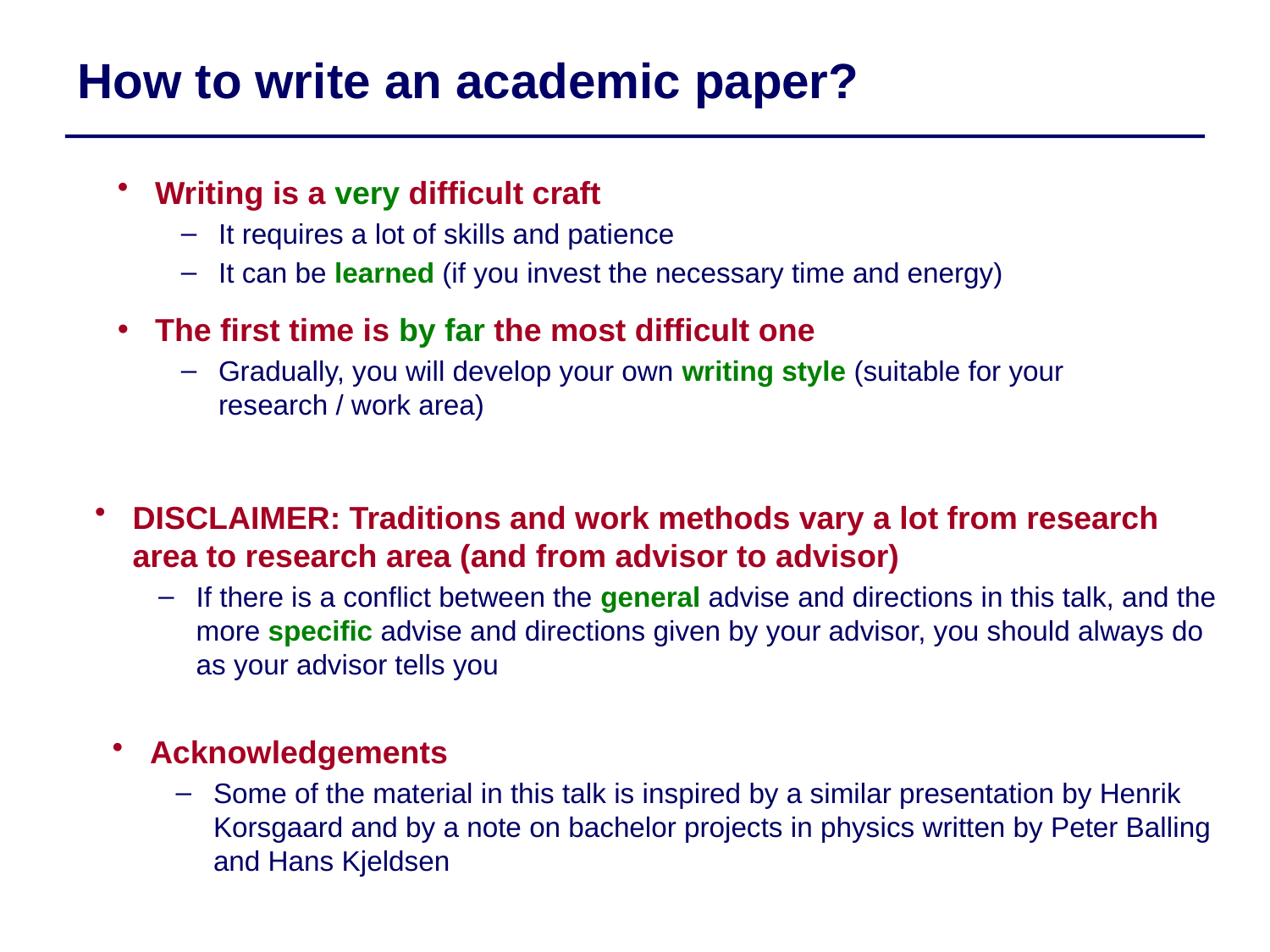

How to write an academic paper?
Writing is a very difficult craft
It requires a lot of skills and patience
It can be learned (if you invest the necessary time and energy)
The first time is by far the most difficult one
Gradually, you will develop your own writing style (suitable for your research / work area)

DISCLAIMER: Traditions and work methods vary a lot from research area to research area (and from advisor to advisor)
If there is a conflict between the general advise and directions in this talk, and the more specific advise and directions given by your advisor, you should always do as your advisor tells you
Acknowledgements
Some of the material in this talk is inspired by a similar presentation by Henrik Korsgaard and by a note on bachelor projects in physics written by Peter Balling and Hans Kjeldsen